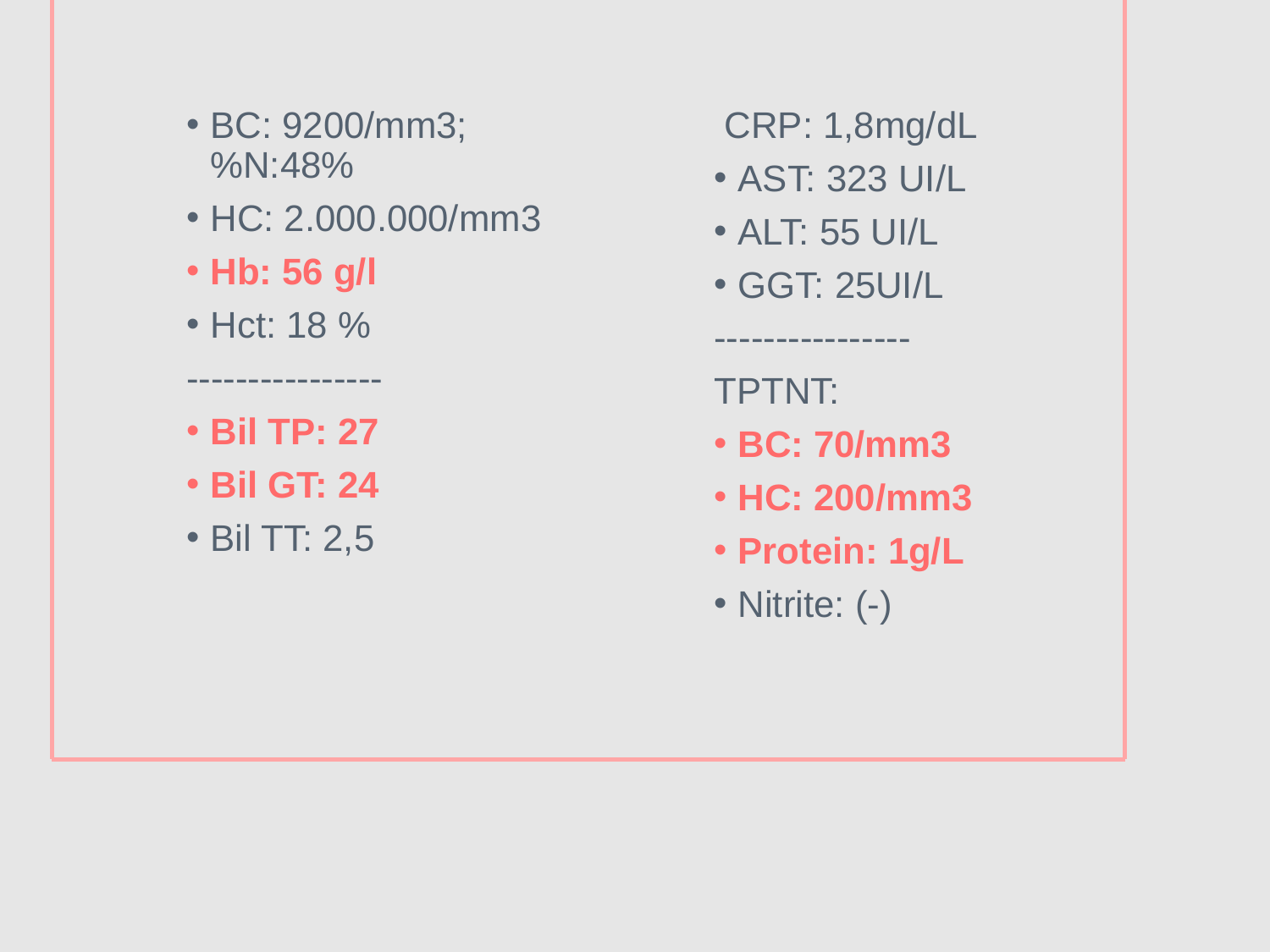

BC: 9200/mm3; %N:48%
HC: 2.000.000/mm3
Hb: 56 g/l
Hct: 18 %
----------------
Bil TP: 27
Bil GT: 24
Bil TT: 2,5
 CRP: 1,8mg/dL
AST: 323 UI/L
ALT: 55 UI/L
GGT: 25UI/L
----------------
TPTNT:
BC: 70/mm3
HC: 200/mm3
Protein: 1g/L
Nitrite: (-)